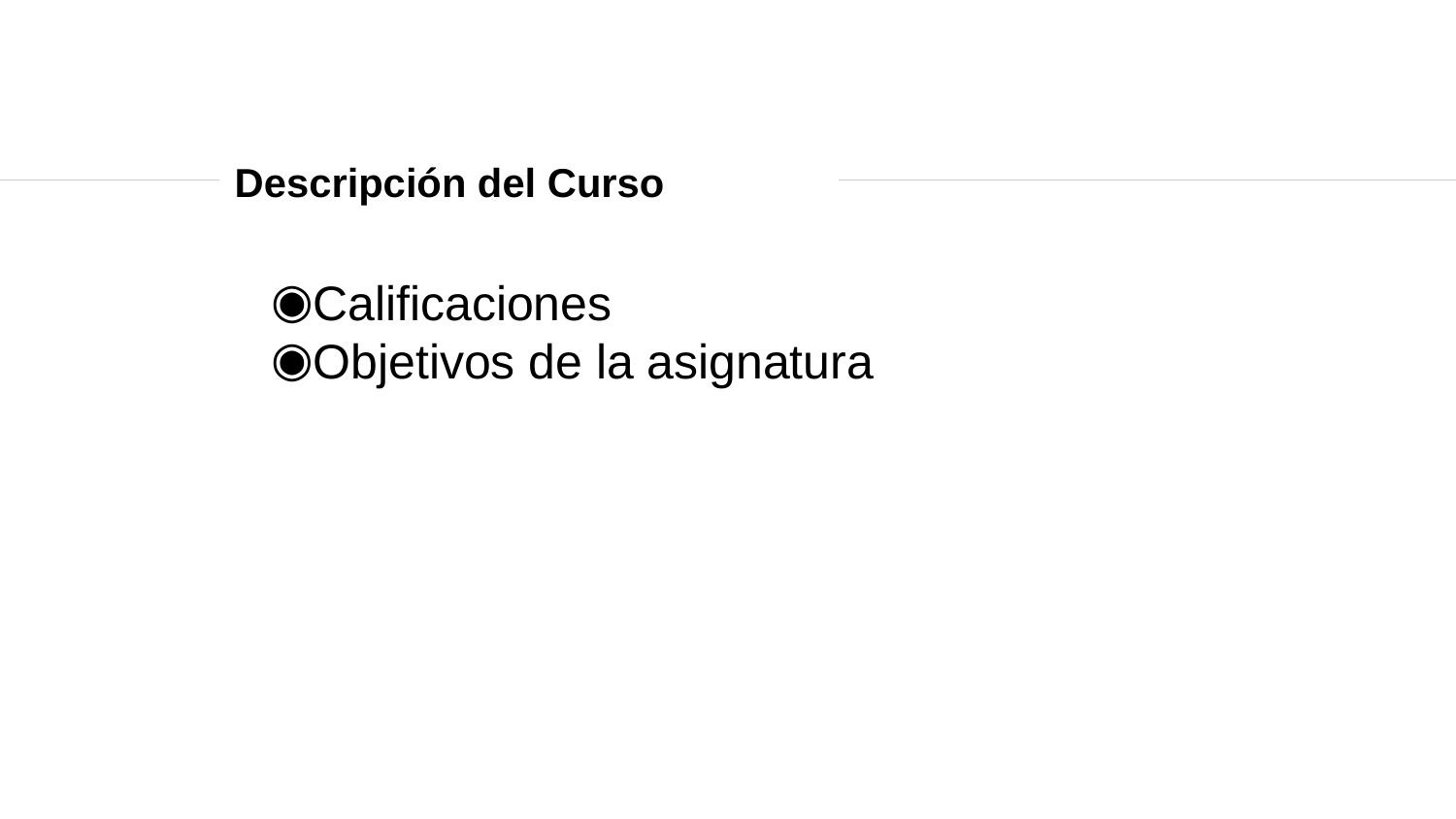

# Descripción del Curso
Calificaciones
Objetivos de la asignatura